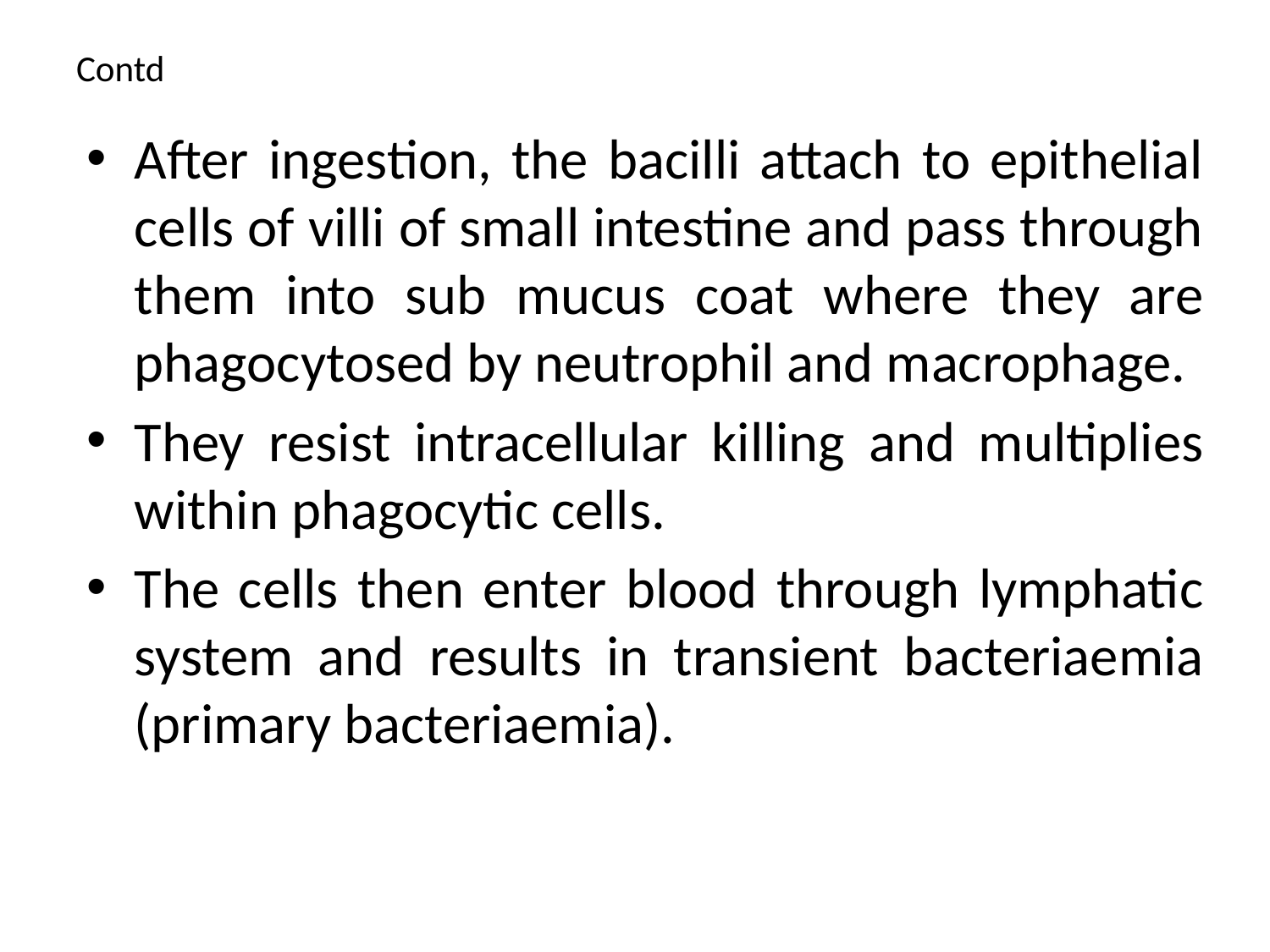

# Contd
After ingestion, the bacilli attach to epithelial cells of villi of small intestine and pass through them into sub mucus coat where they are phagocytosed by neutrophil and macrophage.
They resist intracellular killing and multiplies within phagocytic cells.
The cells then enter blood through lymphatic system and results in transient bacteriaemia (primary bacteriaemia).